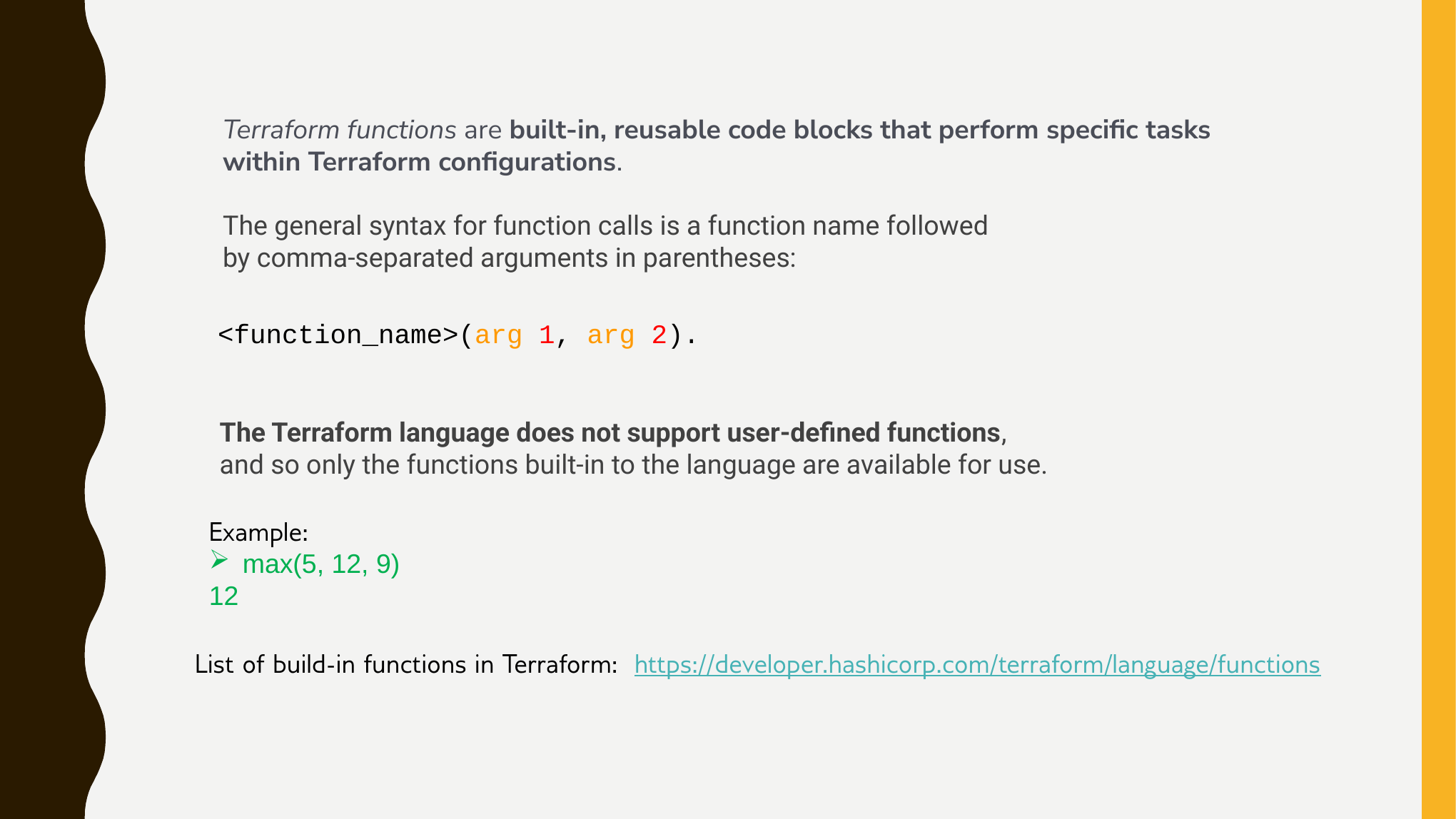

Terraform functions are built-in, reusable code blocks that perform specific tasks
within Terraform configurations.

The general syntax for function calls is a function name followed
by comma-separated arguments in parentheses:
<function_name>(arg 1, arg 2).
The Terraform language does not support user-defined functions,
and so only the functions built-in to the language are available for use.
Example:
max(5, 12, 9)
12
List of build-in functions in Terraform:  https://developer.hashicorp.com/terraform/language/functions